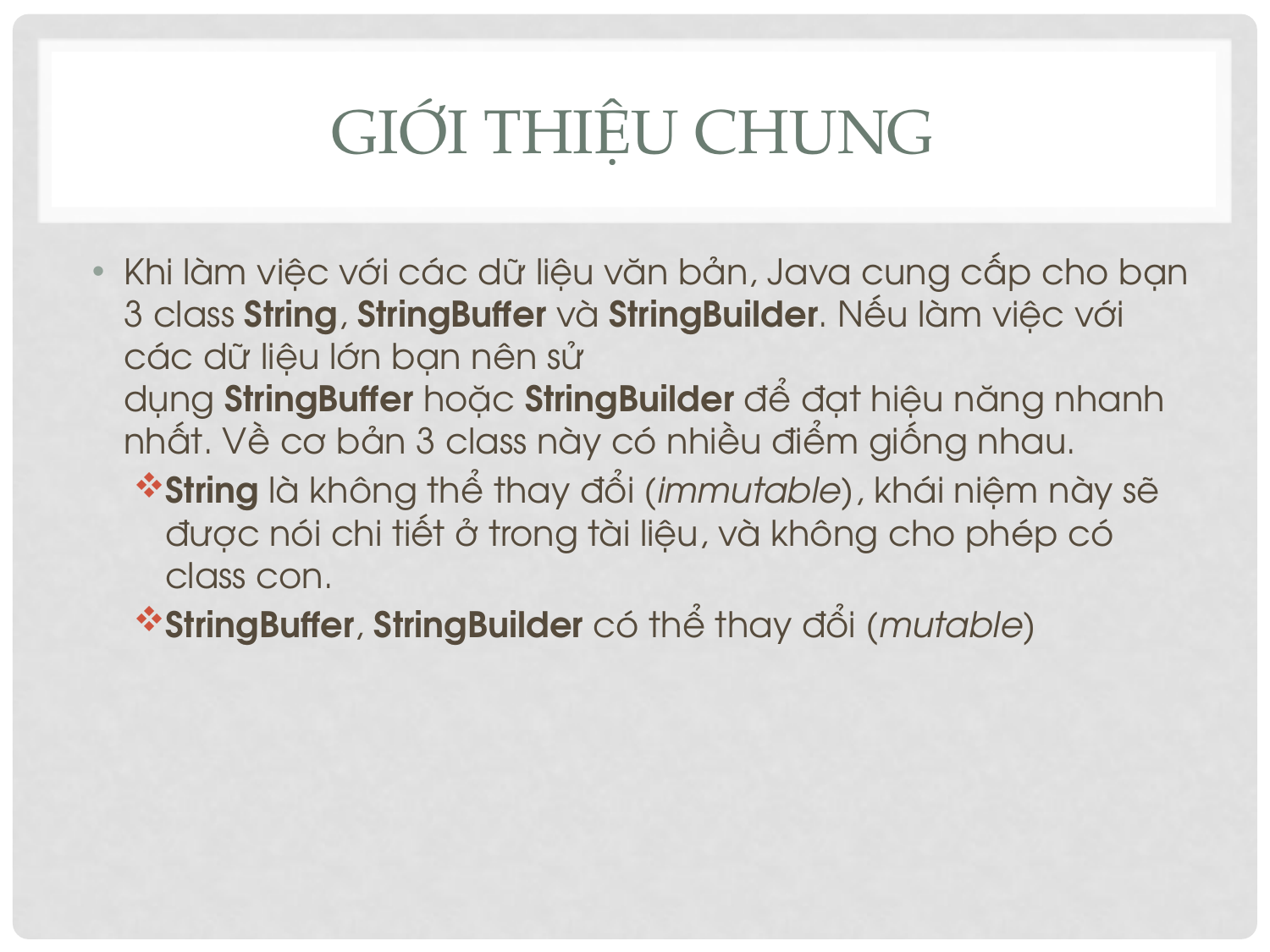

# Giới thiệu chung
Khi làm việc với các dữ liệu văn bản, Java cung cấp cho bạn 3 class String, StringBuffer và StringBuilder. Nếu làm việc với các dữ liệu lớn bạn nên sử dụng StringBuffer hoặc StringBuilder để đạt hiệu năng nhanh nhất. Về cơ bản 3 class này có nhiều điểm giống nhau.
String là không thể thay đổi (immutable), khái niệm này sẽ được nói chi tiết ở trong tài liệu, và không cho phép có class con.
StringBuffer, StringBuilder có thể thay đổi (mutable)